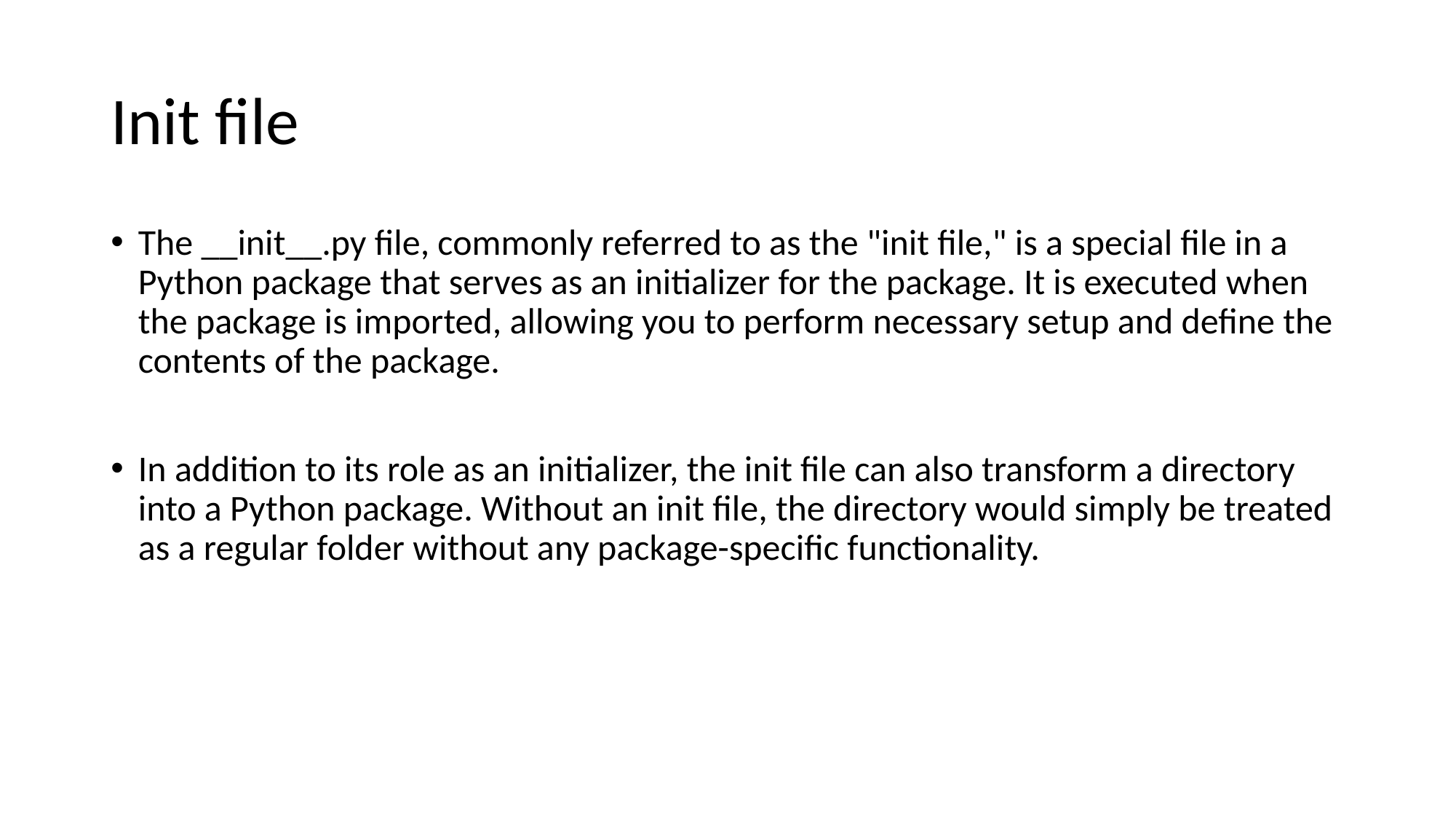

# Init file
The __init__.py file, commonly referred to as the "init file," is a special file in a Python package that serves as an initializer for the package. It is executed when the package is imported, allowing you to perform necessary setup and define the contents of the package.

In addition to its role as an initializer, the init file can also transform a directory into a Python package. Without an init file, the directory would simply be treated as a regular folder without any package-specific functionality.